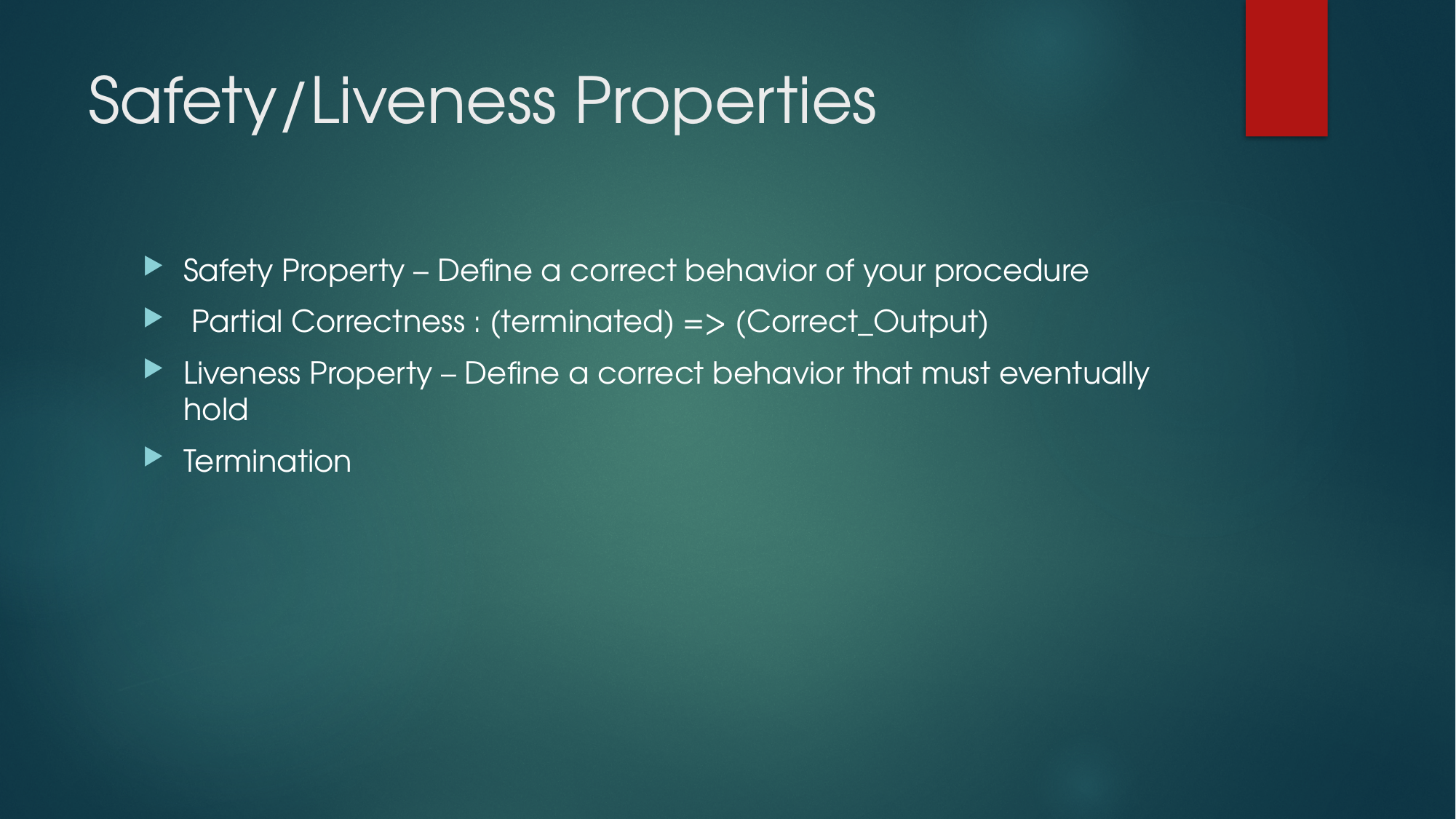

# Safety/Liveness Properties
Safety Property – Define a correct behavior of your procedure
 Partial Correctness : (terminated) => (Correct_Output)
Liveness Property – Define a correct behavior that must eventually hold
Termination